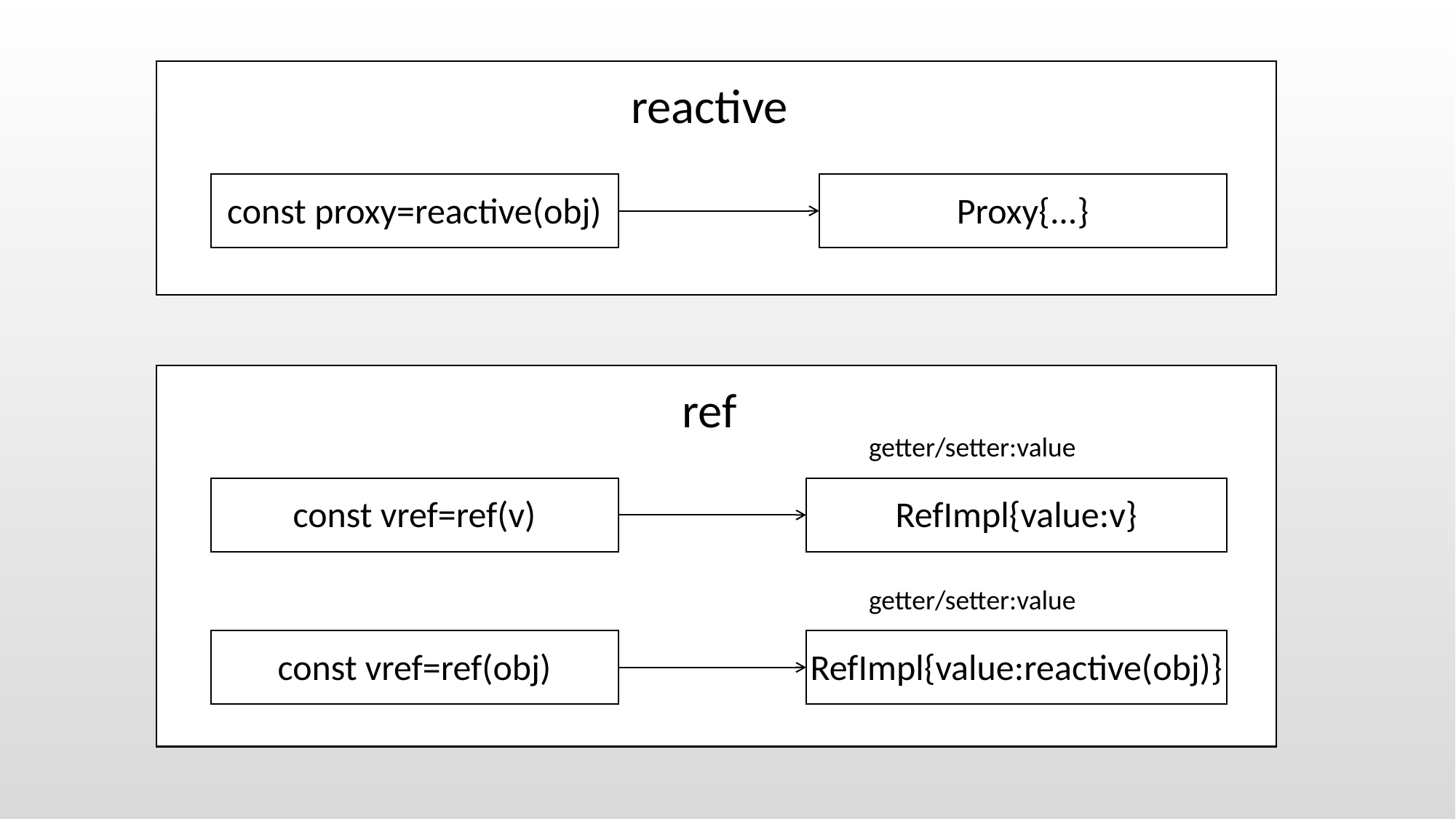

reactive

const proxy=reactive(obj)

Proxy{...}

ref

getter/setter:value
const vref=ref(v)

RefImpl{value:v}
getter/setter:value
const vref=ref(obj)

RefImpl{value:reactive(obj)}
getter/setter:value